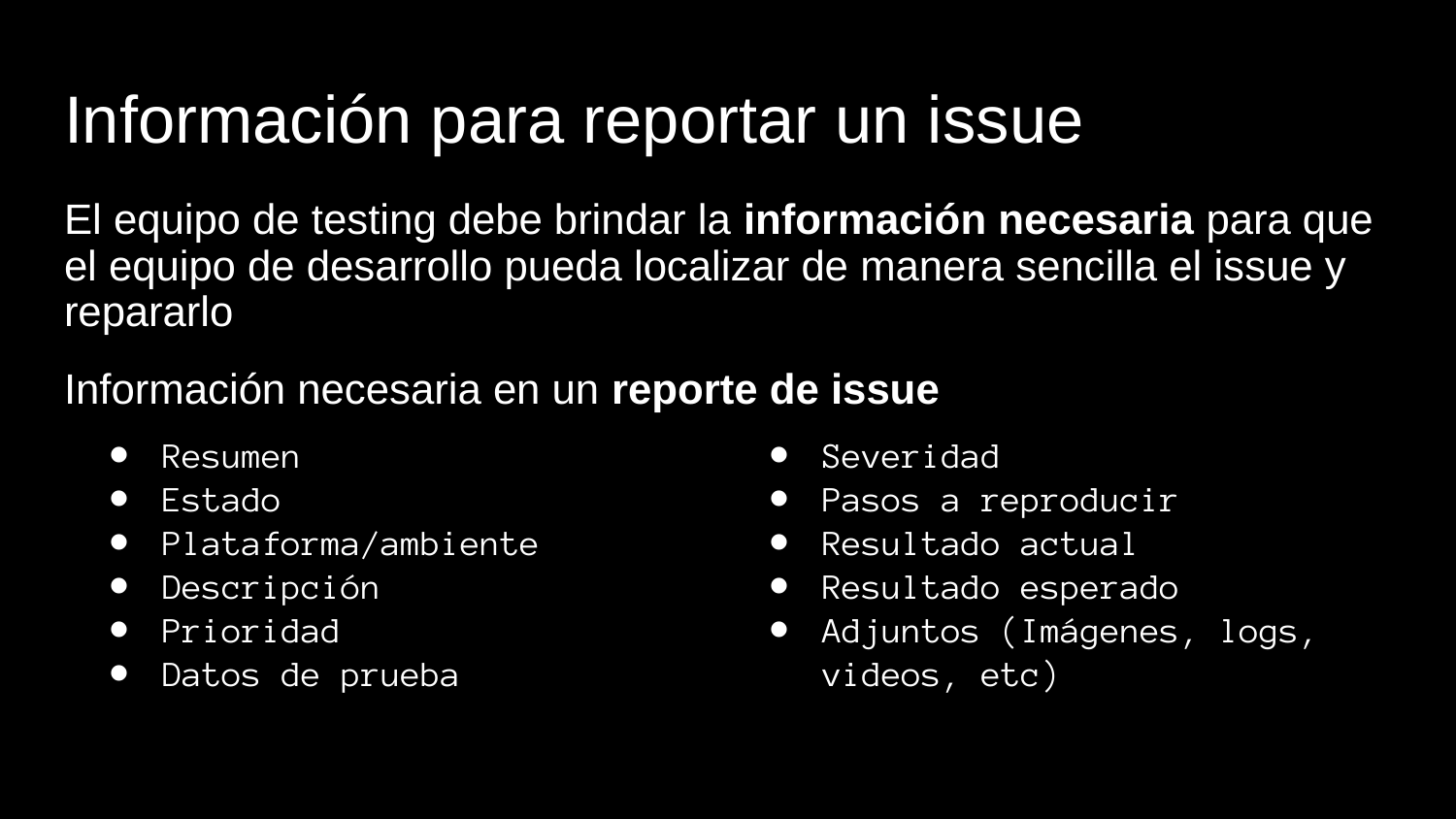

# Información para reportar un issue
El equipo de testing debe brindar la información necesaria para que el equipo de desarrollo pueda localizar de manera sencilla el issue y repararlo
Información necesaria en un reporte de issue

Resumen
Estado
Plataforma/ambiente
Descripción
Prioridad
Datos de prueba

Severidad
Pasos a reproducir
Resultado actual
Resultado esperado
Adjuntos (Imágenes, logs, videos, etc)